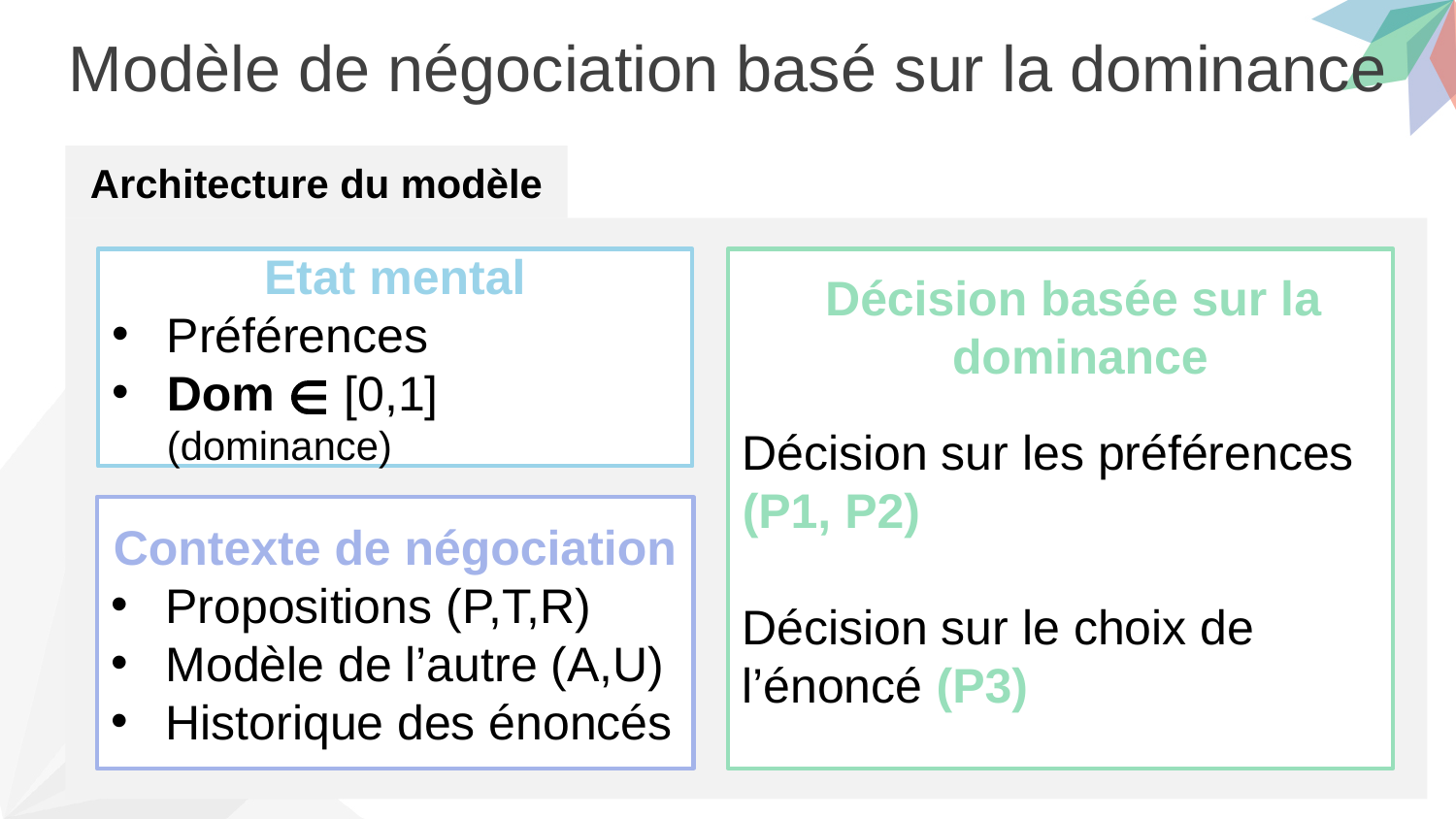

Modèle de négociation basé sur la dominance
Architecture du modèle

Etat mental
Préférences
Dom ∊ [0,1] (dominance)

Décision sur les préférences (P1, P2)

Décision sur le choix de
l’énoncé (P3)
Décision basée sur la
dominance
Contexte de négociation
Propositions (P,T,R)
Modèle de l’autre (A,U)
Historique des énoncés